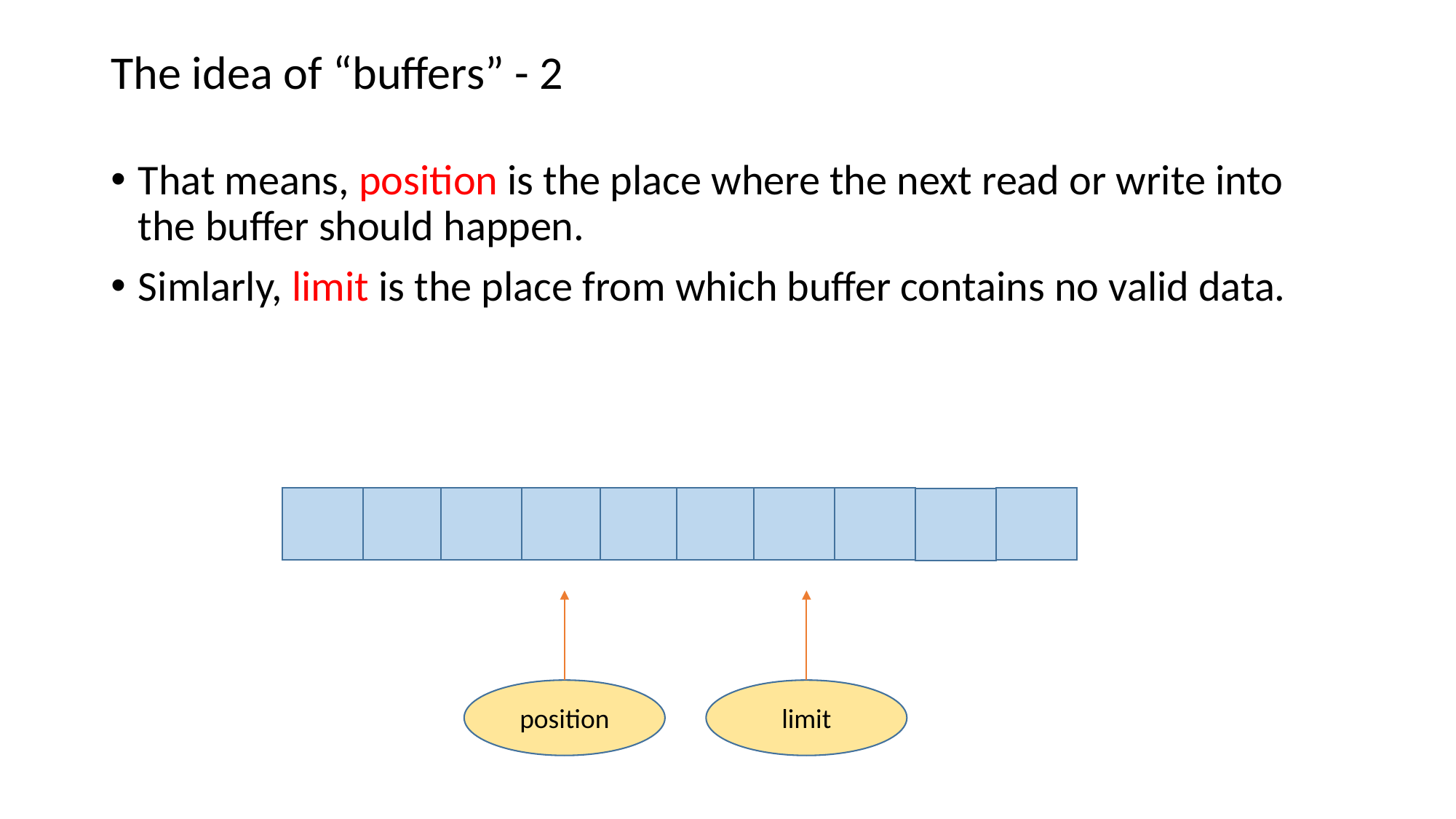

# The idea of “buffers” - 2
That means, position is the place where the next read or write into the buffer should happen.
Simlarly, limit is the place from which buffer contains no valid data.

position

limit